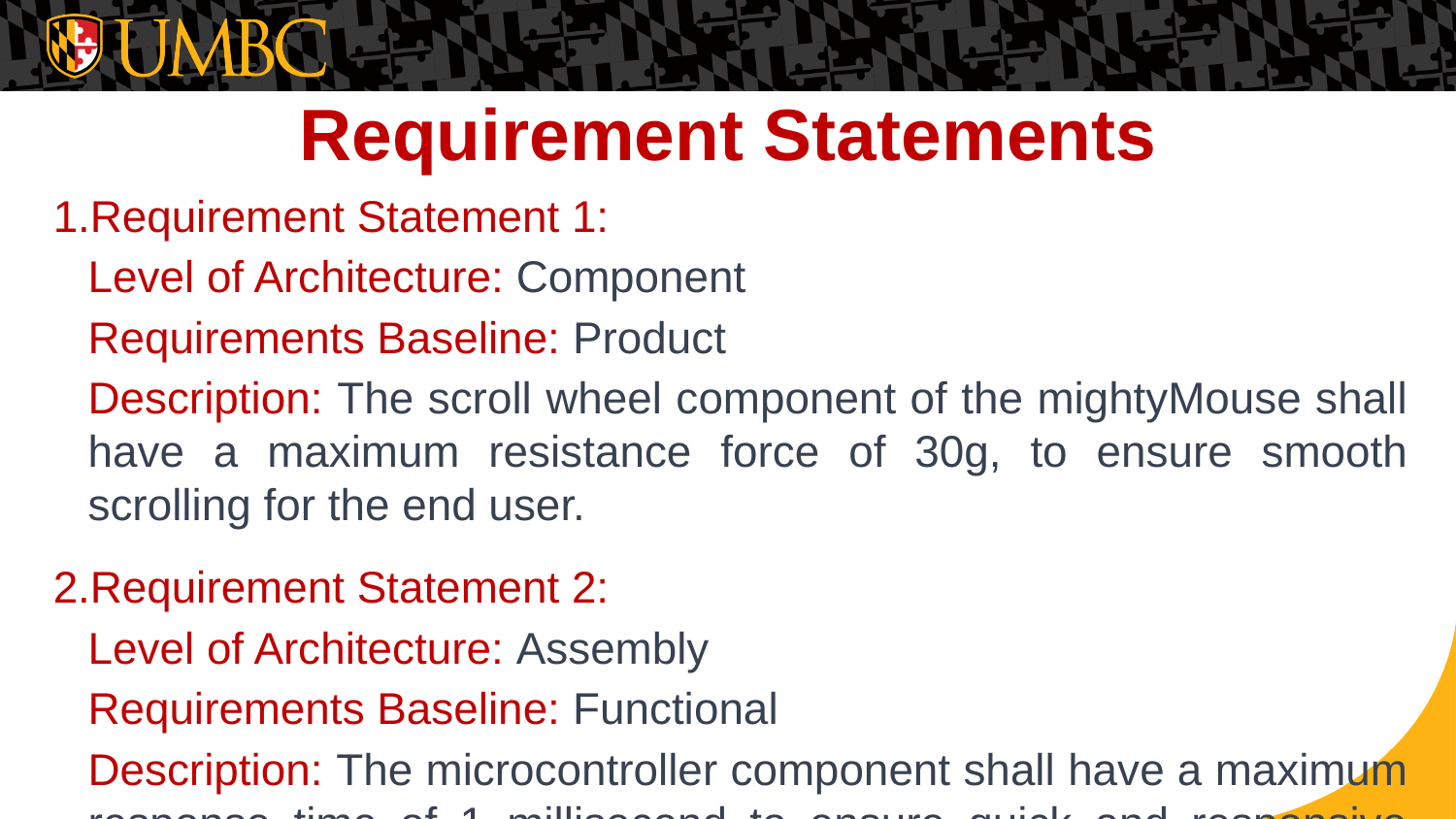

# Requirement Statements
Requirement Statement 1:
Level of Architecture: Component
Requirements Baseline: Product
Description: The scroll wheel component of the mightyMouse shall have a maximum resistance force of 30g, to ensure smooth scrolling for the end user.

Requirement Statement 2:
Level of Architecture: Assembly
Requirements Baseline: Functional
Description: The microcontroller component shall have a maximum response time of 1 millisecond to ensure quick and responsive user input.